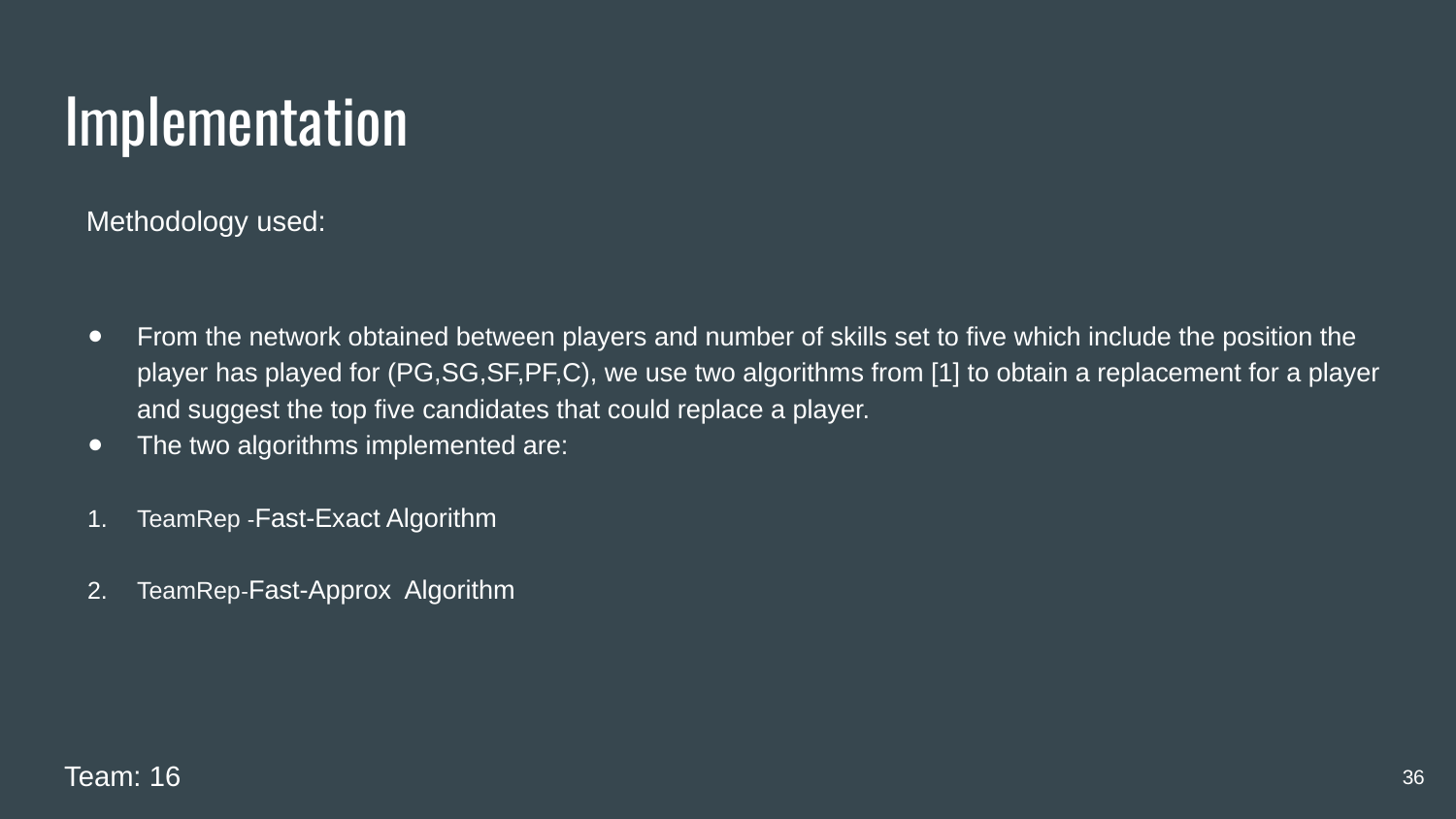

# Implementation
Methodology used:

From the network obtained between players and number of skills set to five which include the position the player has played for (PG,SG,SF,PF,C), we use two algorithms from [1] to obtain a replacement for a player and suggest the top five candidates that could replace a player.
The two algorithms implemented are:

TeamRep -Fast-Exact Algorithm

TeamRep-Fast-Approx  Algorithm
Team: 16
36